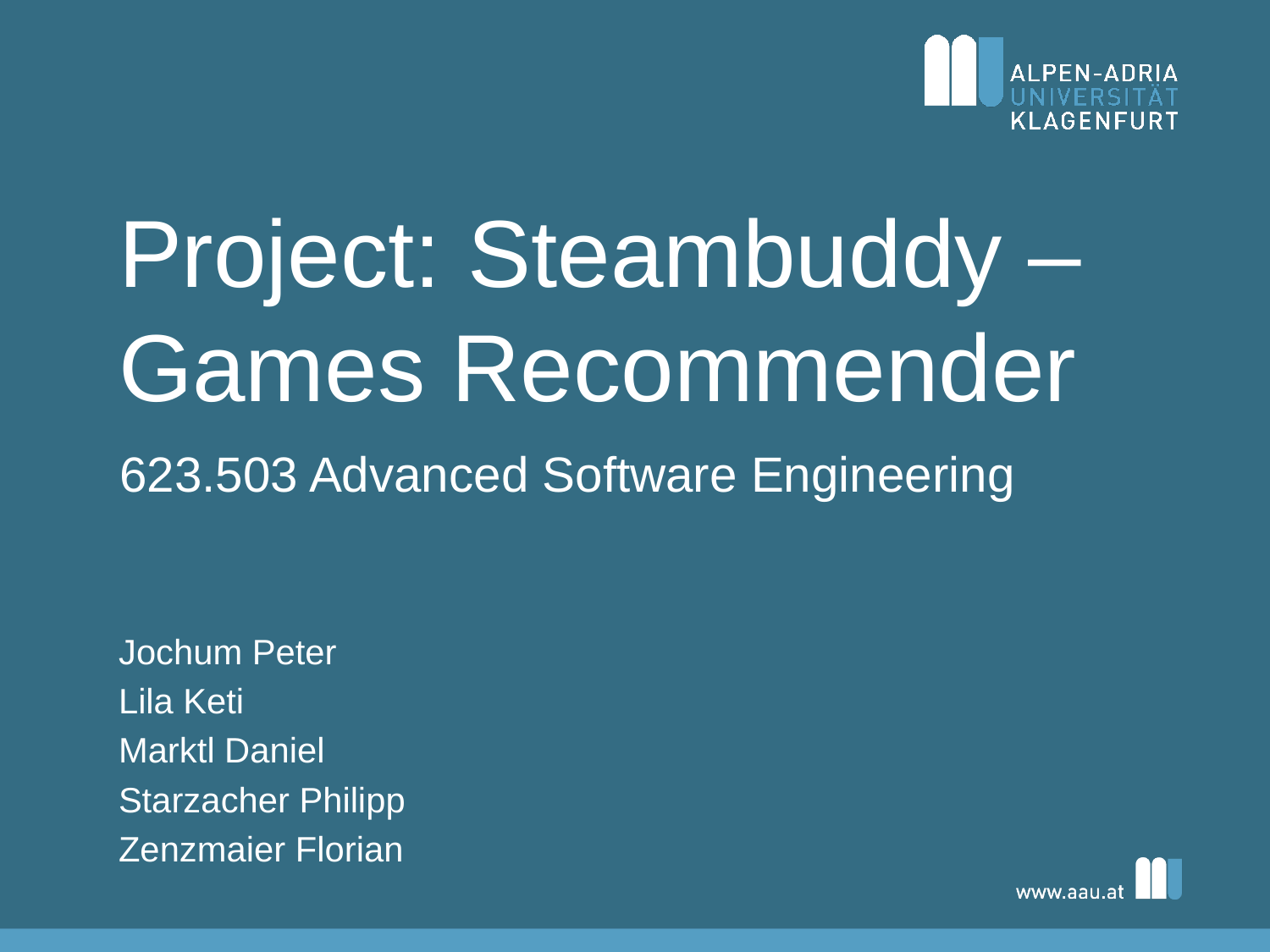

Project: Steambuddy – Games Recommender
623.503 Advanced Software Engineering

Jochum Peter
Lila Keti
Marktl Daniel
Starzacher Philipp
Zenzmaier Florian